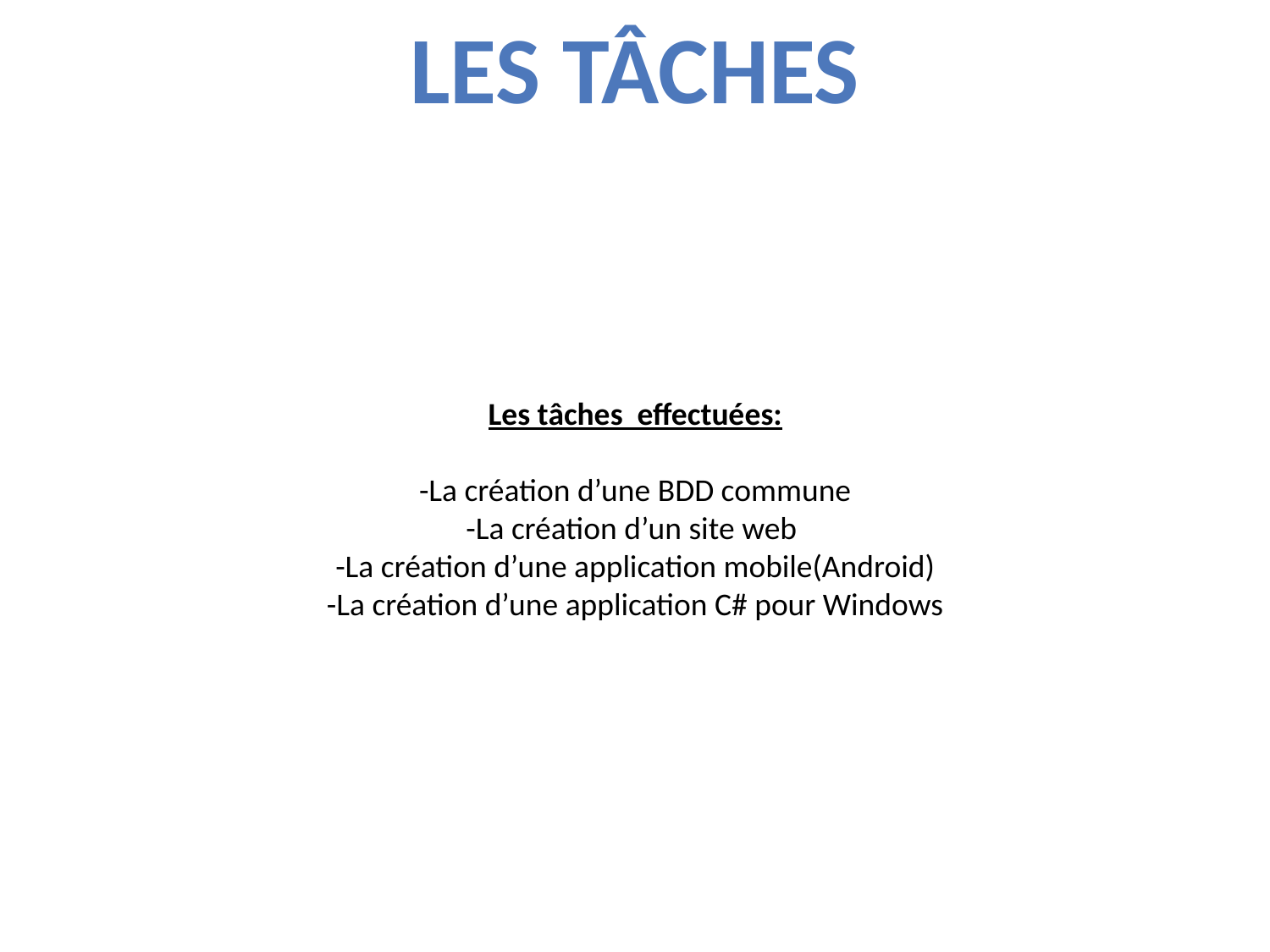

Les Tâches
Les tâches  effectuées:

-La création d’une BDD commune
-La création d’un site web
-La création d’une application mobile(Android)
-La création d’une application C# pour Windows